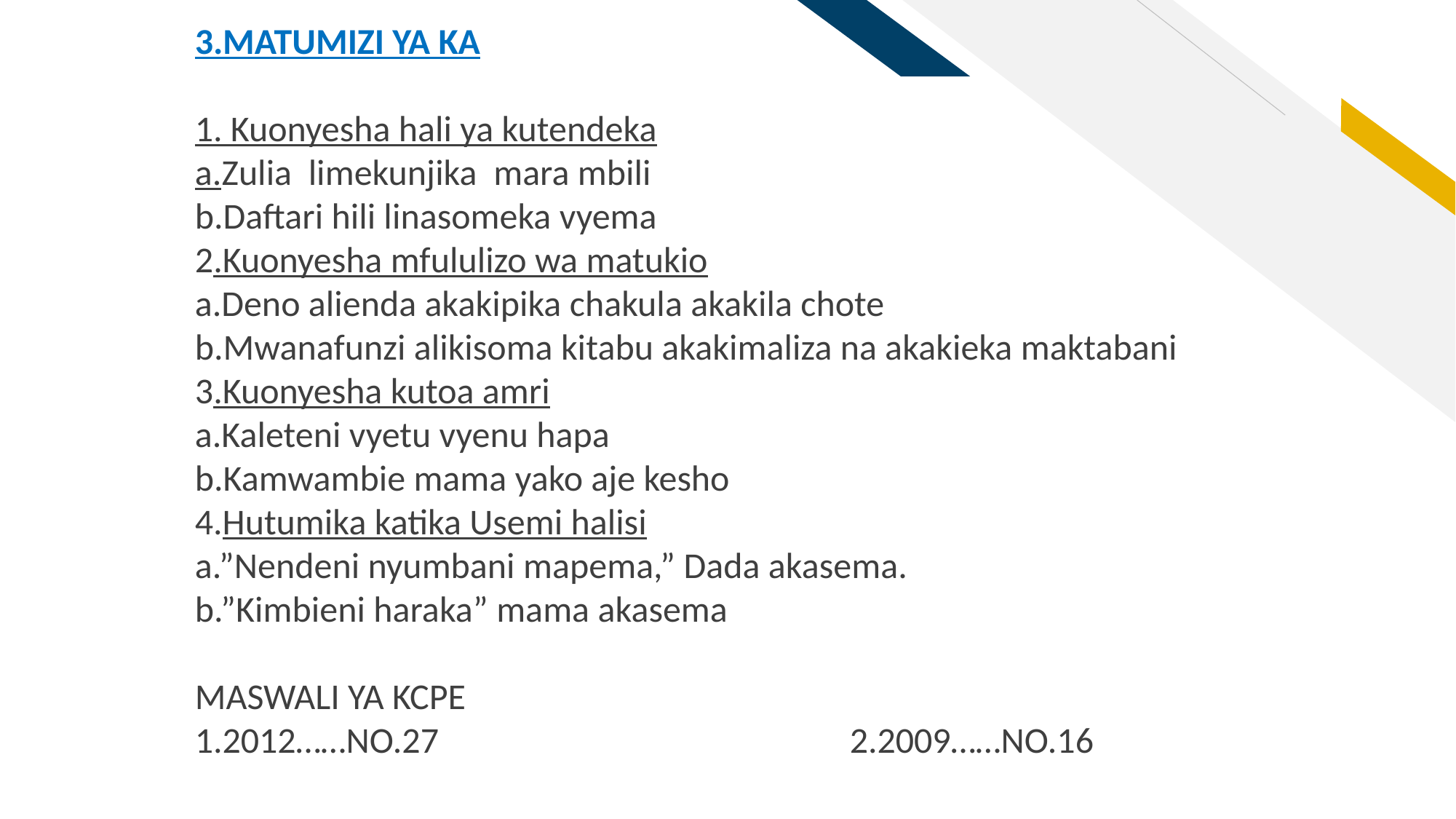

3.MATUMIZI YA KA

1. Kuonyesha hali ya kutendeka
a.Zulia  limekunjika  mara mbili
b.Daftari hili linasomeka vyema
2.Kuonyesha mfululizo wa matukio
a.Deno alienda akakipika chakula akakila chote
b.Mwanafunzi alikisoma kitabu akakimaliza na akakieka maktabani
3.Kuonyesha kutoa amri
a.Kaleteni vyetu vyenu hapa
b.Kamwambie mama yako aje kesho
4.Hutumika katika Usemi halisi
a.”Nendeni nyumbani mapema,” Dada akasema.
b.”Kimbieni haraka” mama akasema

MASWALI YA KCPE
1.2012……NO.27				2.2009……NO.16